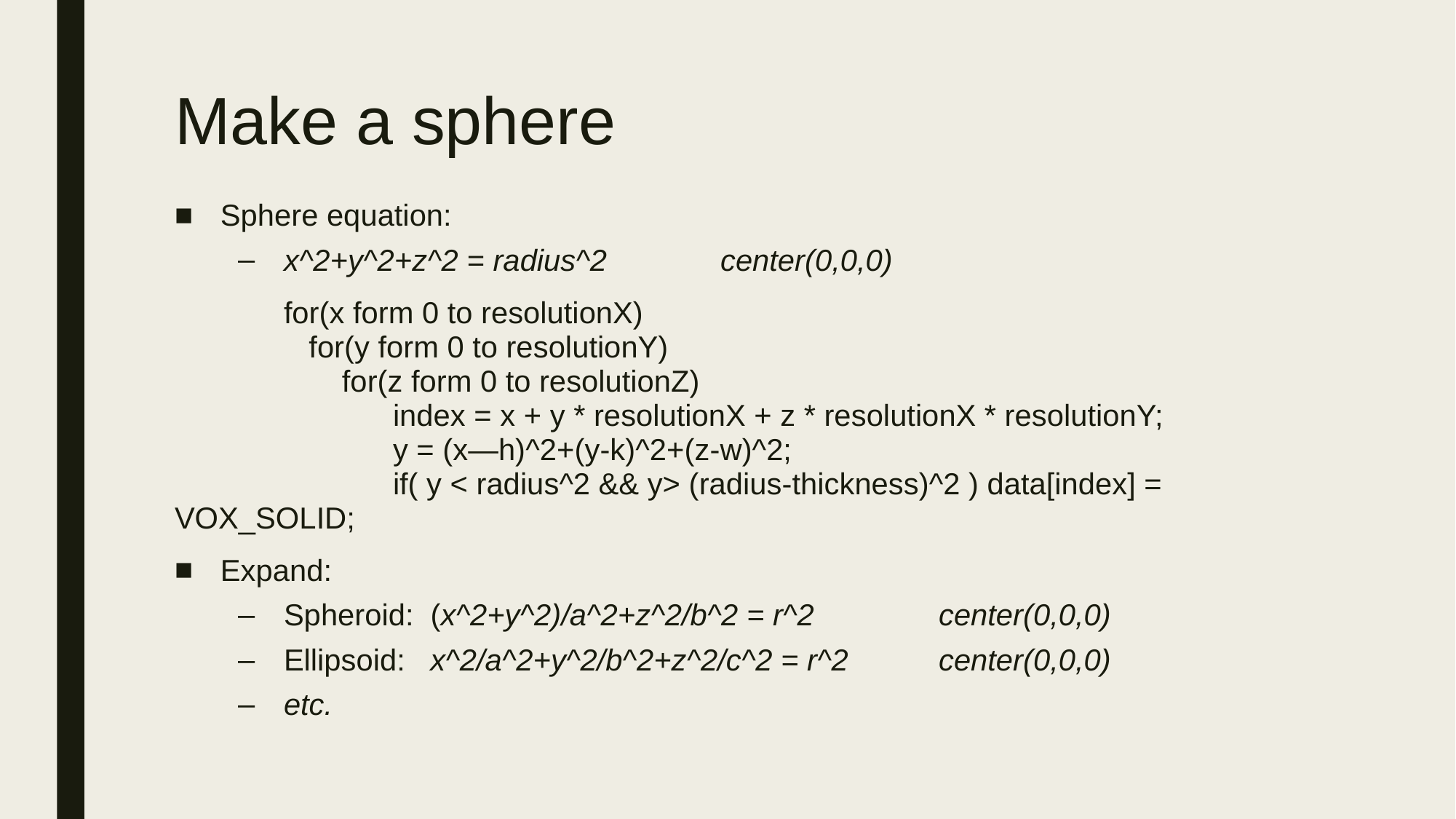

# Make a sphere
Sphere equation:
x^2+y^2+z^2 = radius^2		center(0,0,0)
	for(x form 0 to resolutionX)
	   for(y form 0 to resolutionY)
                    for(z form 0 to resolutionZ)
		index = x + y * resolutionX + z * resolutionX * resolutionY;
		y = (x—h)^2+(y-k)^2+(z-w)^2;
		if( y < radius^2 && y> (radius-thickness)^2 ) data[index] = VOX_SOLID;
Expand:
Spheroid:  (x^2+y^2)/a^2+z^2/b^2 = r^2		center(0,0,0)
Ellipsoid:   x^2/a^2+y^2/b^2+z^2/c^2 = r^2	center(0,0,0)
etc.